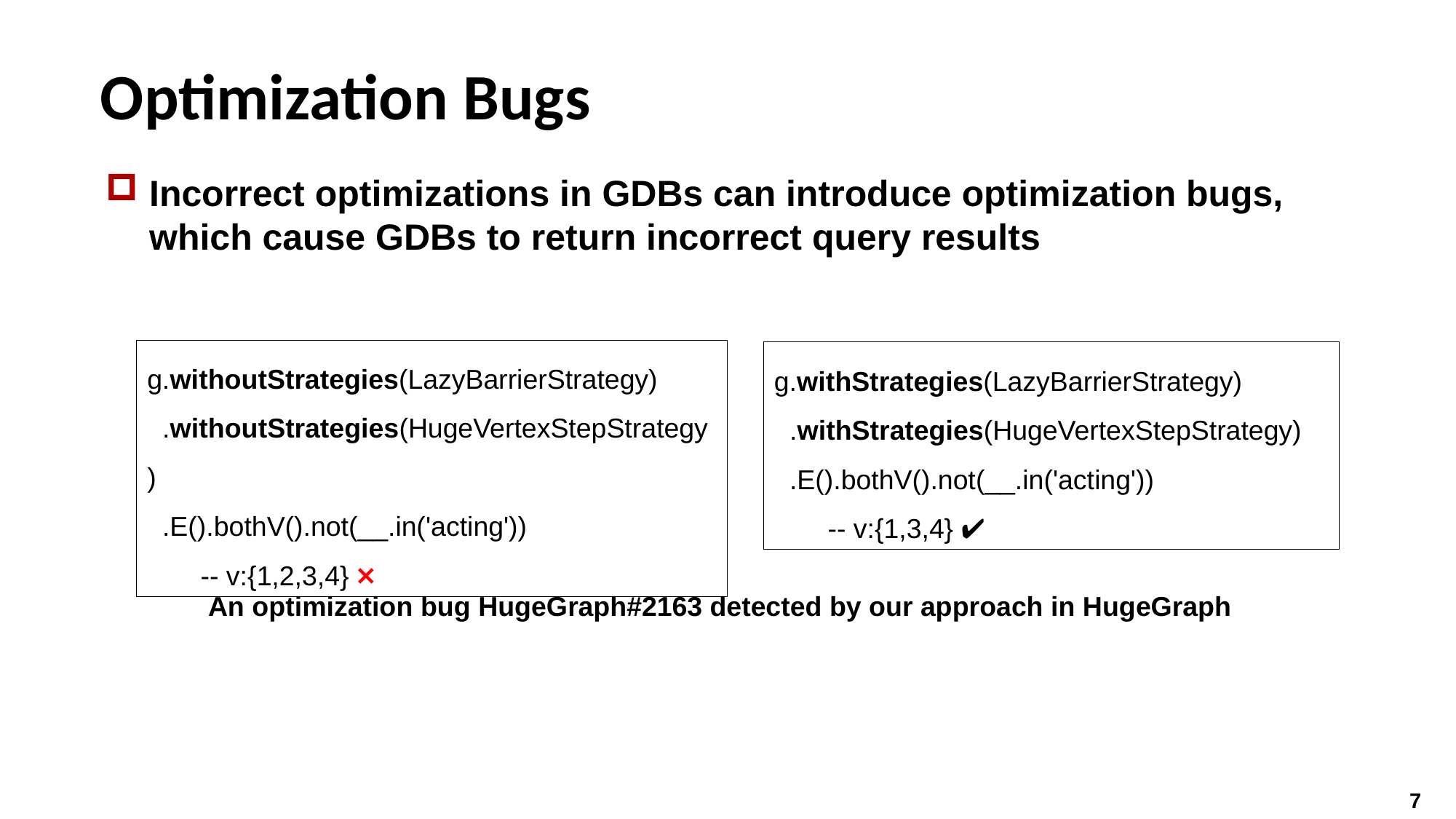

# Optimization Bugs
Incorrect optimizations in GDBs can introduce optimization bugs, which cause GDBs to return incorrect query results
g.withoutStrategies(LazyBarrierStrategy)
  .withoutStrategies(HugeVertexStepStrategy)
  .E().bothV().not(__.in('acting'))
       -- v:{1,2,3,4} ❌
g.withStrategies(LazyBarrierStrategy)
  .withStrategies(HugeVertexStepStrategy)
  .E().bothV().not(__.in('acting'))
       -- v:{1,3,4} ✔
An optimization bug HugeGraph#2163 detected by our approach in HugeGraph